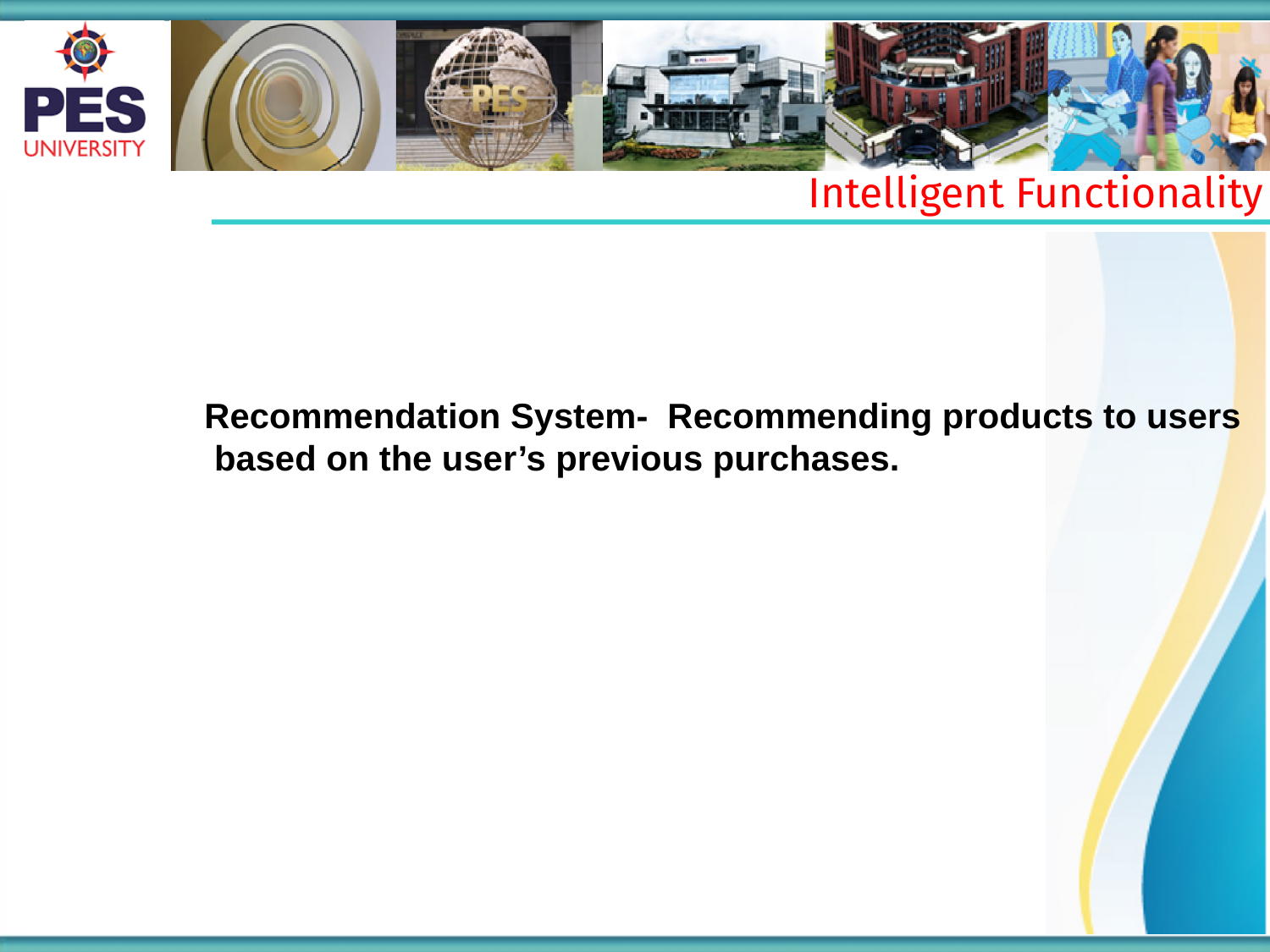

Intelligent Functionality

Recommendation System-  Recommending products to users
 based on the user’s previous purchases.